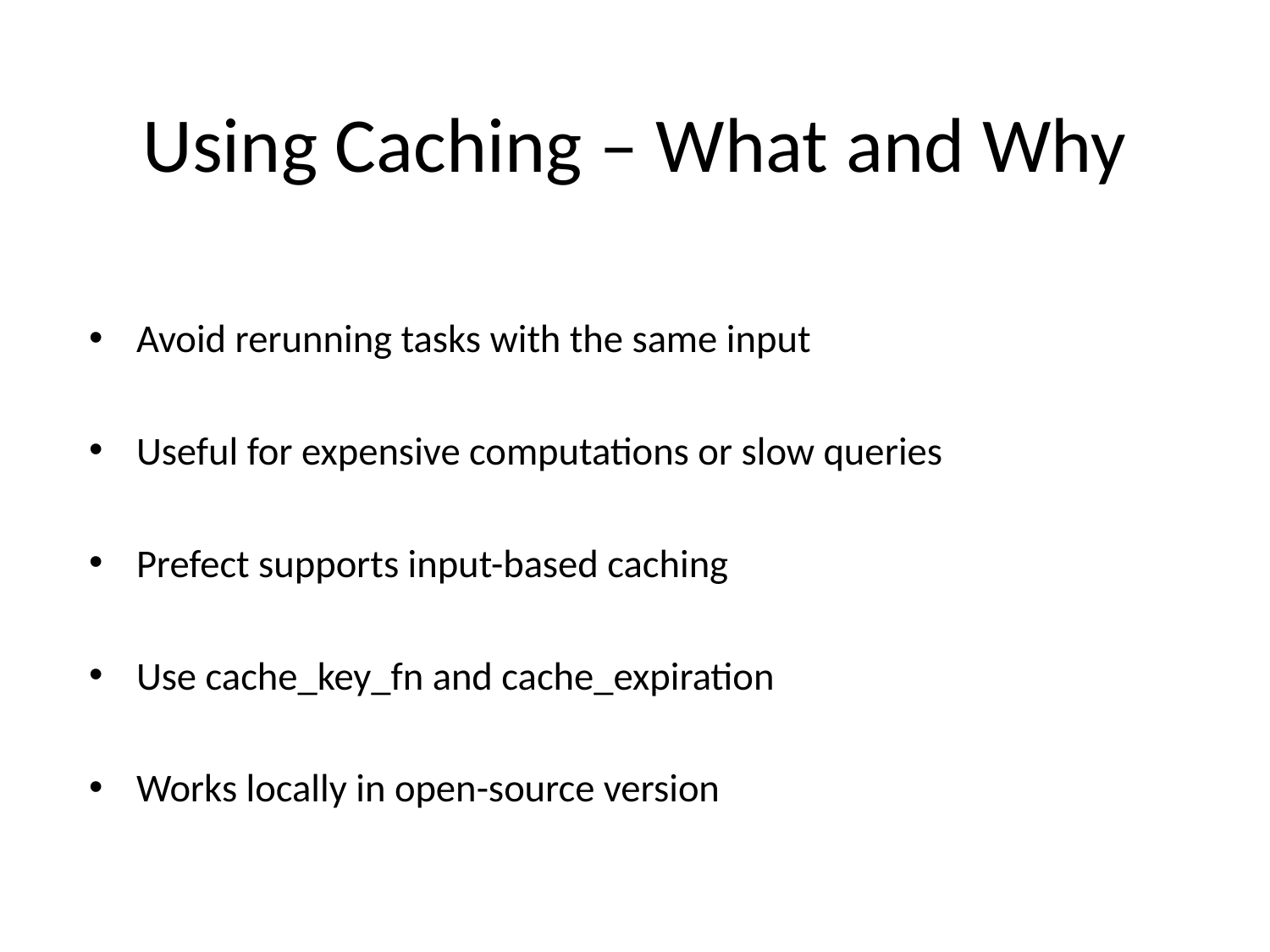

# Using Caching – What and Why
Avoid rerunning tasks with the same input

Useful for expensive computations or slow queries

Prefect supports input-based caching

Use cache_key_fn and cache_expiration

Works locally in open-source version